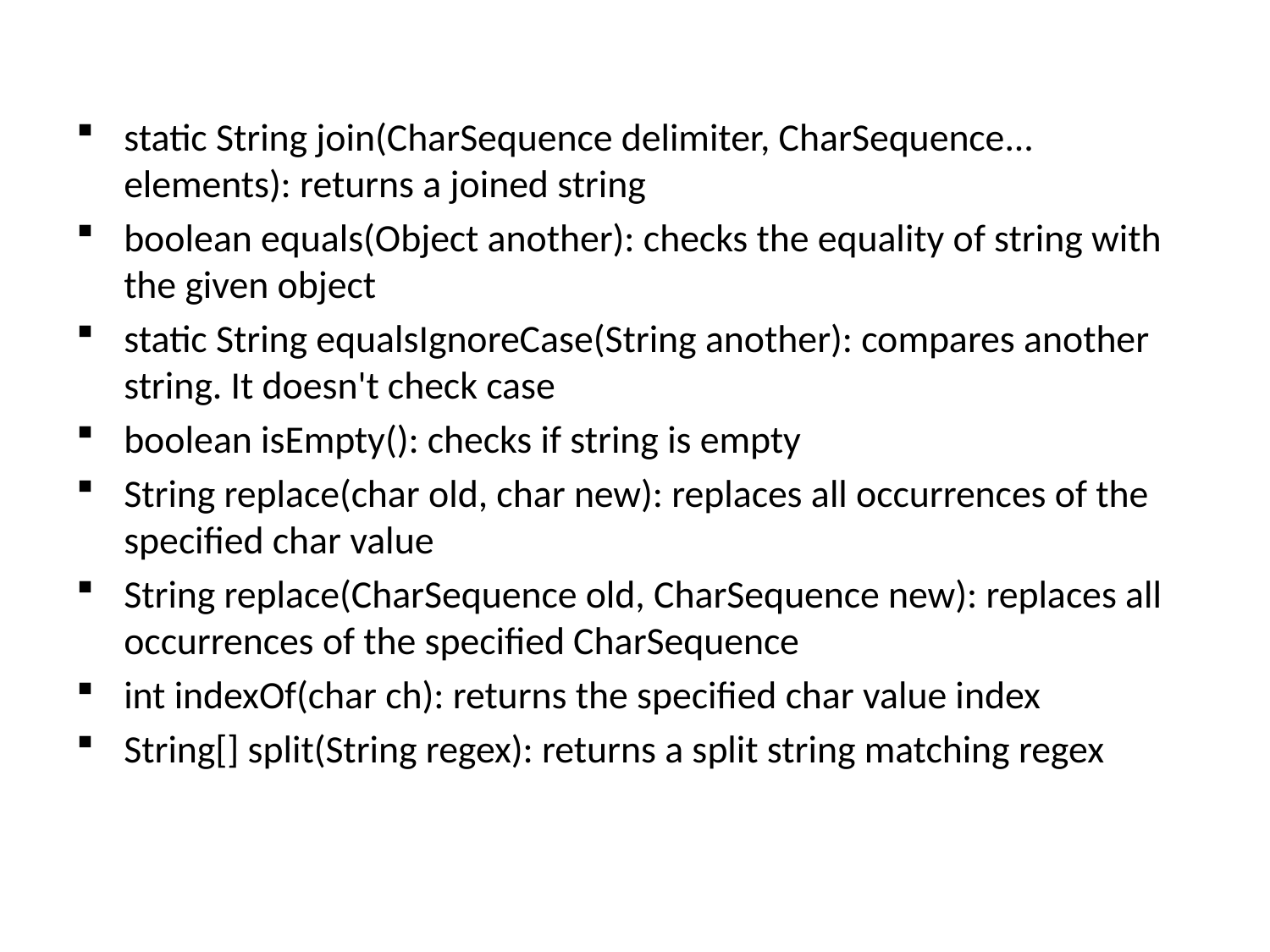

static String join(CharSequence delimiter, CharSequence... elements): returns a joined string
boolean equals(Object another): checks the equality of string with the given object
static String equalsIgnoreCase(String another): compares another string. It doesn't check case
boolean isEmpty(): checks if string is empty
String replace(char old, char new): replaces all occurrences of the specified char value
String replace(CharSequence old, CharSequence new): replaces all occurrences of the specified CharSequence
int indexOf(char ch): returns the specified char value index
String[] split(String regex): returns a split string matching regex